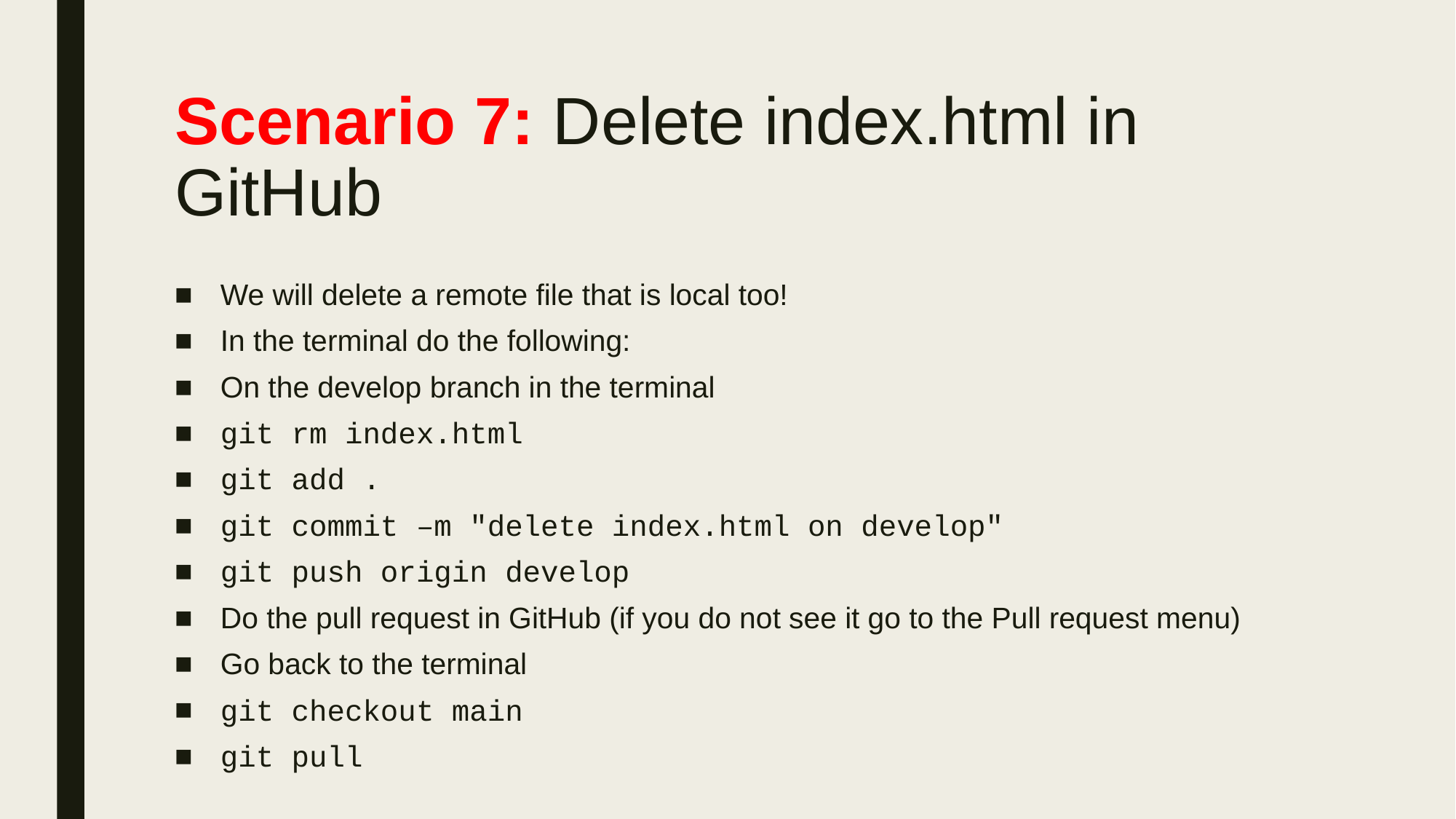

# Scenario 7: Delete index.html in GitHub
We will delete a remote file that is local too!
In the terminal do the following:
On the develop branch in the terminal
git rm index.html
git add .
git commit –m "delete index.html on develop"
git push origin develop
Do the pull request in GitHub (if you do not see it go to the Pull request menu)
Go back to the terminal
git checkout main
git pull